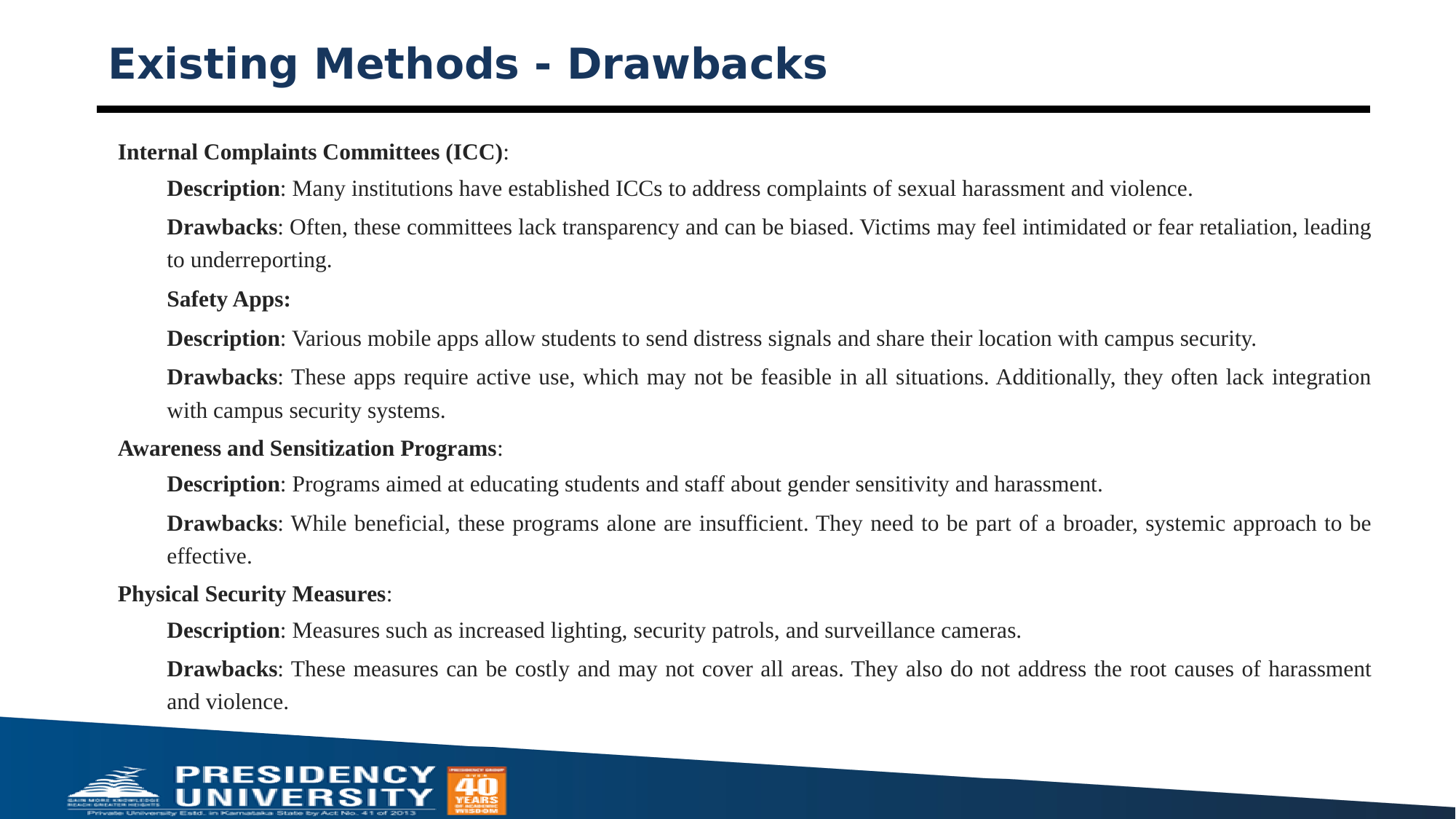

# Existing Methods - Drawbacks
Internal Complaints Committees (ICC):
Description: Many institutions have established ICCs to address complaints of sexual harassment and violence.
Drawbacks: Often, these committees lack transparency and can be biased. Victims may feel intimidated or fear retaliation, leading to underreporting.
Safety Apps:
Description: Various mobile apps allow students to send distress signals and share their location with campus security.
Drawbacks: These apps require active use, which may not be feasible in all situations. Additionally, they often lack integration with campus security systems.
Awareness and Sensitization Programs:
Description: Programs aimed at educating students and staff about gender sensitivity and harassment.
Drawbacks: While beneficial, these programs alone are insufficient. They need to be part of a broader, systemic approach to be effective.
Physical Security Measures:
Description: Measures such as increased lighting, security patrols, and surveillance cameras.
Drawbacks: These measures can be costly and may not cover all areas. They also do not address the root causes of harassment and violence.